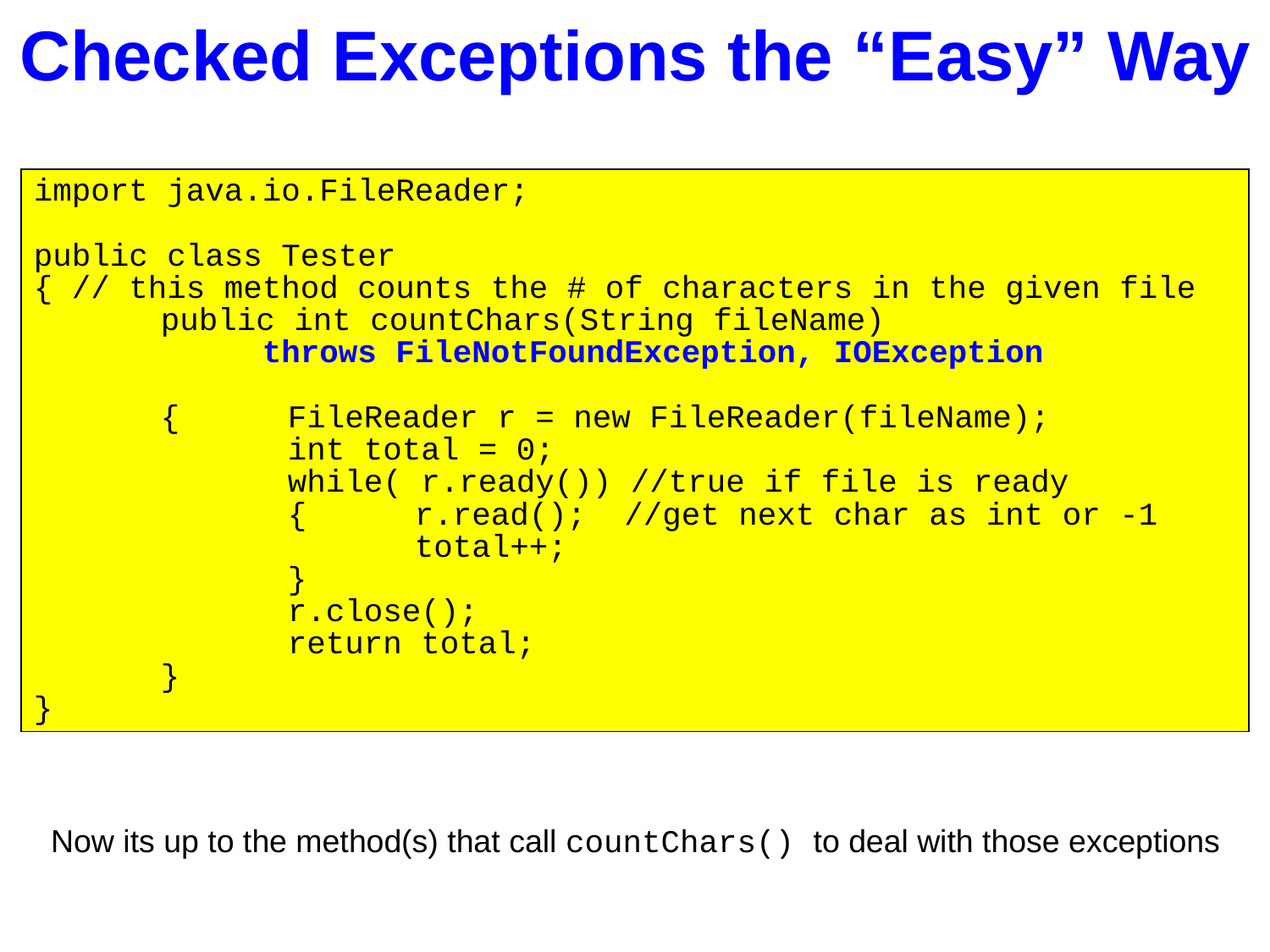

# Checked Exceptions the “Easy” Way
import java.io.FileReader;

public class Tester
{ // this method counts the # of characters in the given file
	public int countChars(String fileName)
            throws FileNotFoundException, IOException

	{	FileReader r = new FileReader(fileName);
		int total = 0;
		while( r.ready()) //true if file is ready
		{	r.read();  //get next char as int or -1
			total++;
		}
		r.close();
		return total;
	}
}
Now its up to the method(s) that call countChars() to deal with those exceptions